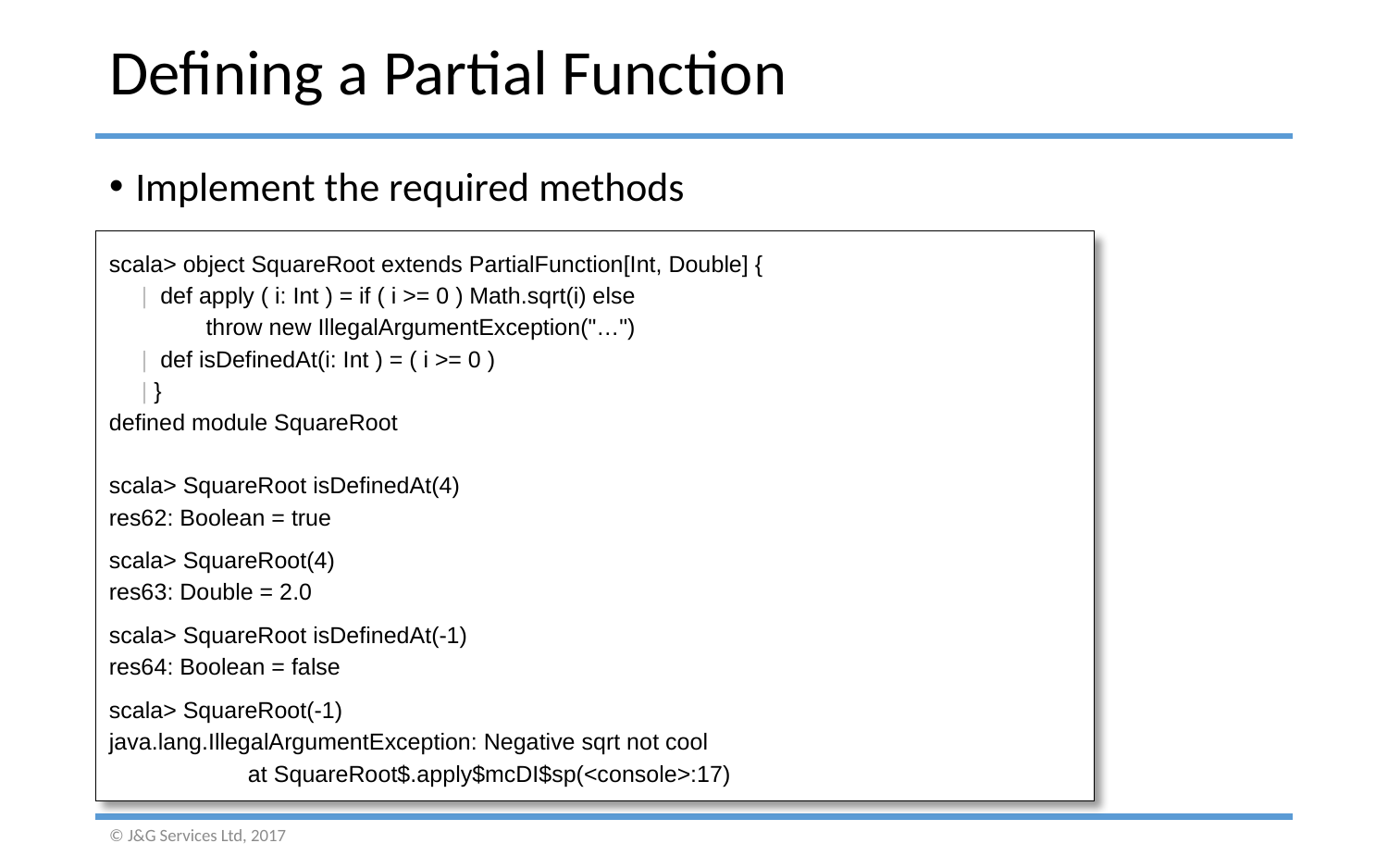

# Defining a Partial Function
Implement the required methods
scala> object SquareRoot extends PartialFunction[Int, Double] {
     |  def apply ( i: Int ) = if ( i >= 0 ) Math.sqrt(i) else
               throw new IllegalArgumentException("…")
     |  def isDefinedAt(i: Int ) = ( i >= 0 )
     | }
defined module SquareRoot

scala> SquareRoot isDefinedAt(4)
res62: Boolean = true
scala> SquareRoot(4)
res63: Double = 2.0
scala> SquareRoot isDefinedAt(-1)
res64: Boolean = false
scala> SquareRoot(-1)
java.lang.IllegalArgumentException: Negative sqrt not cool
	at SquareRoot$.apply$mcDI$sp(<console>:17)